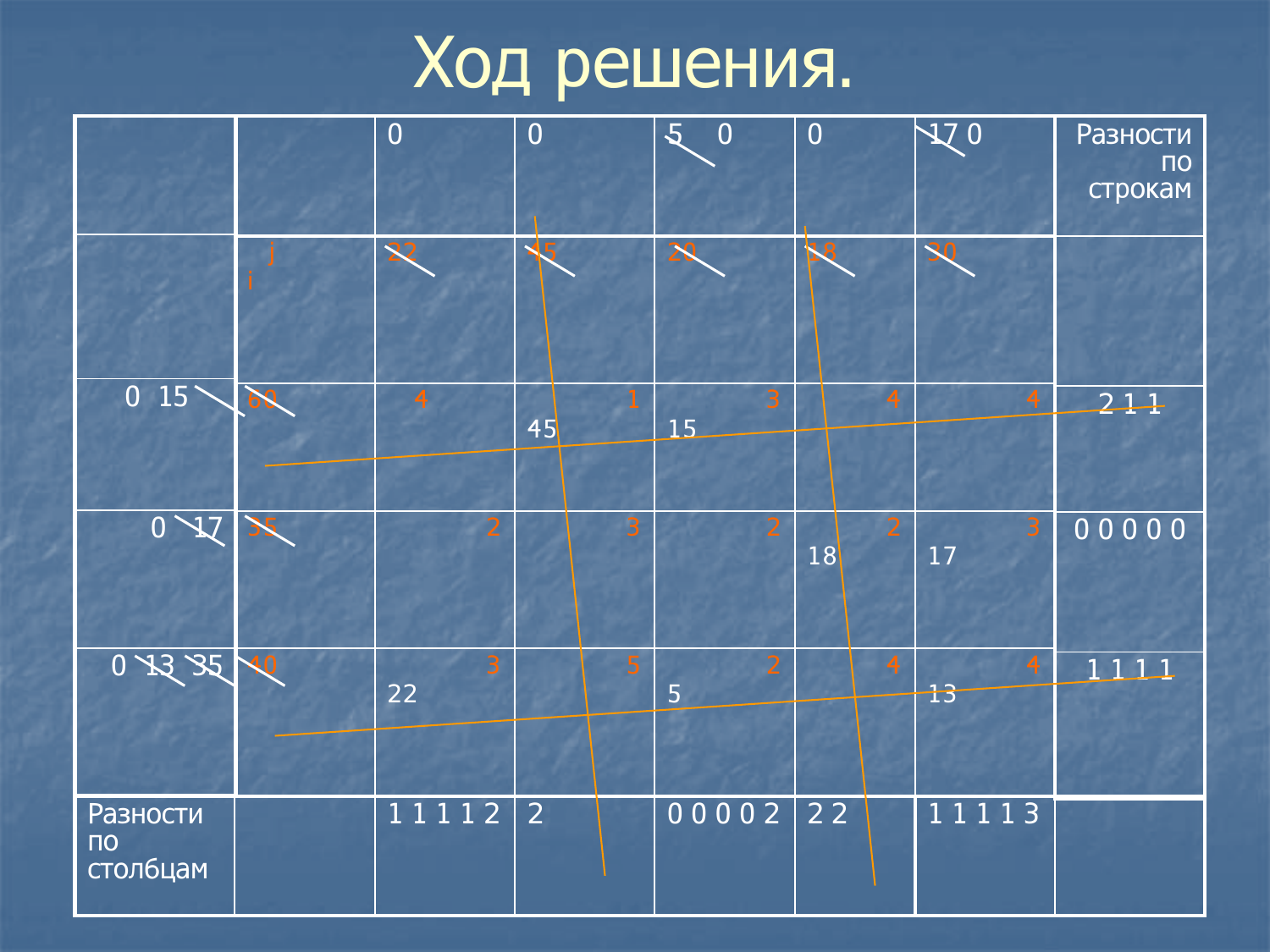

Ход решения.
|  |
| --- |
|  |
| 0 15 |
| 0 17 |
| 0 13 35 |
|  | 0 | 0 | 5 0 | 0 | 17 0 |
| --- | --- | --- | --- | --- | --- |
| Разности по строкам |
| --- |
|  |
| 2 1 1 |
| 0 0 0 0 0 |
| 1 1 1 1 |

| j i | 22 | 45 | 20 | 18 | 30 |
| --- | --- | --- | --- | --- | --- |
| 60 | 4 | 1 45 | 3 15 | 4 | 4 |
| 35 | 2 | 3 | 2 | 2 18 | 3 17 |
| 40 | 3 22 | 5 | 2 5 | 4 | 4 13 |

| Разности по столбцам |  | 1 1 1 1 2 | 2 | 0 0 0 0 2 | 2 2 |
| --- | --- | --- | --- | --- | --- |
| 1 1 1 1 3 |  |
| --- | --- |